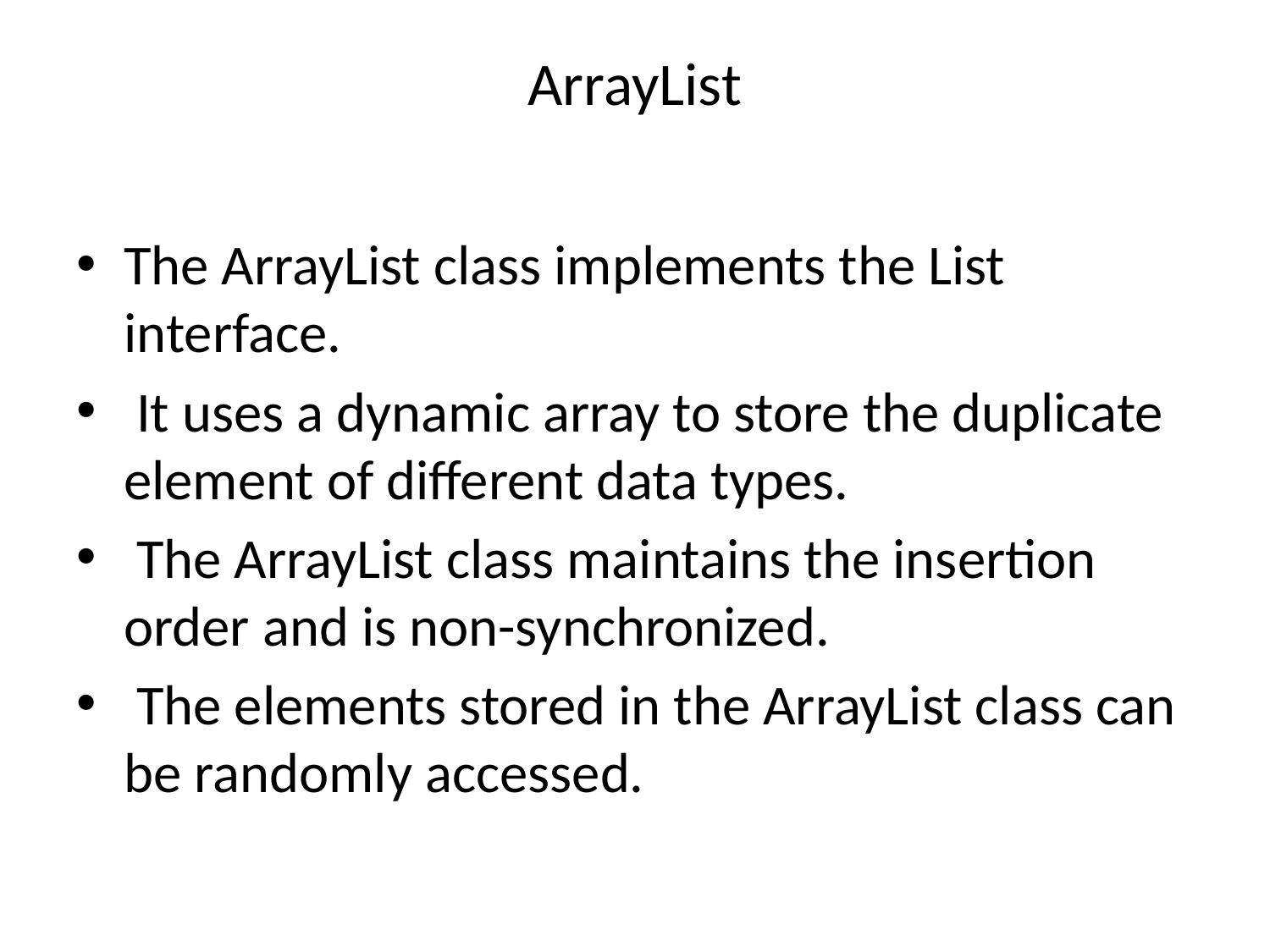

# ArrayList
The ArrayList class implements the List interface.
 It uses a dynamic array to store the duplicate element of different data types.
 The ArrayList class maintains the insertion order and is non-synchronized.
 The elements stored in the ArrayList class can be randomly accessed.